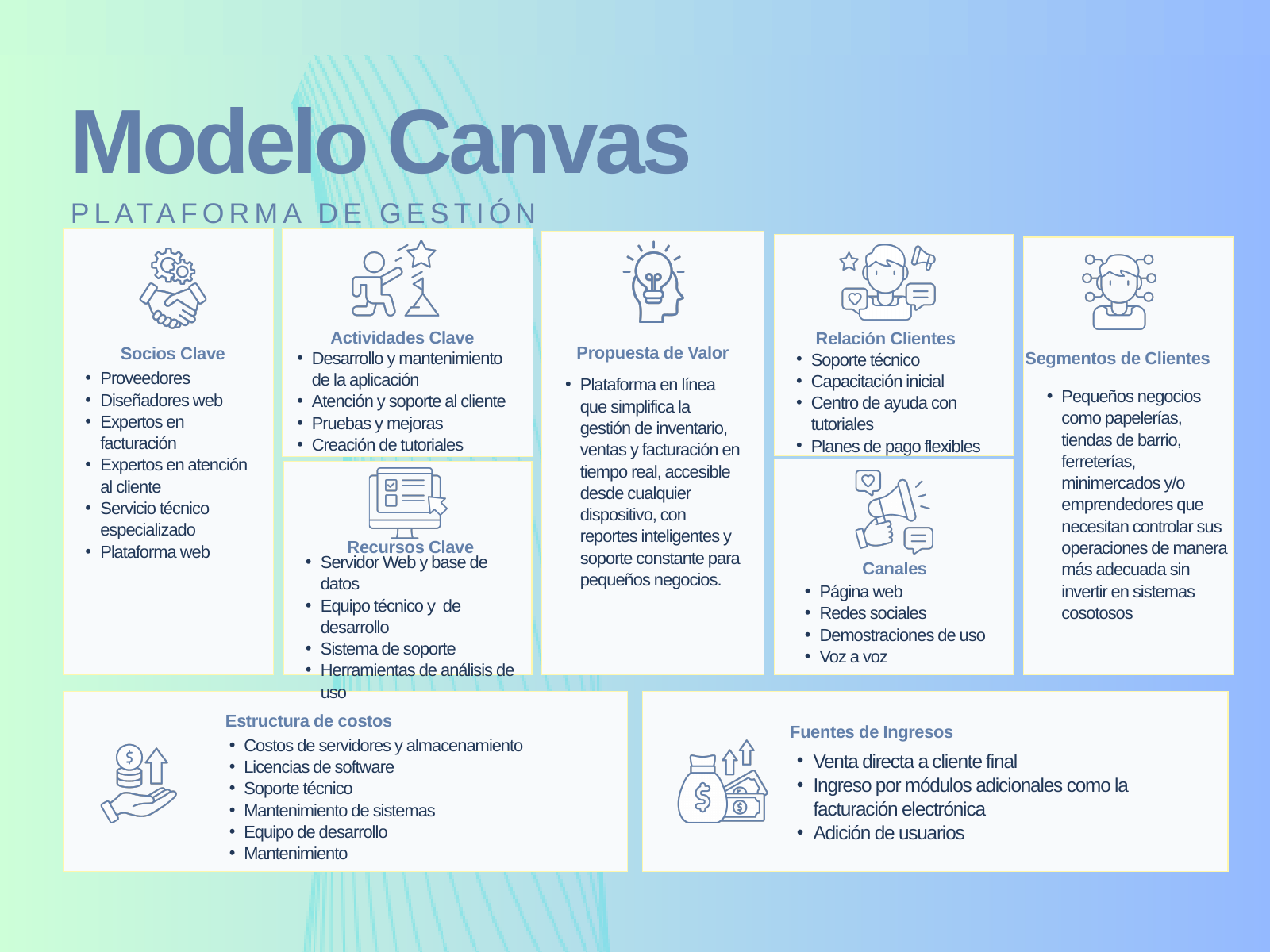

Modelo Canvas
PLATAFORMA DE GESTIÓN

Actividades Clave
Relación Clientes
Propuesta de Valor
Socios Clave
Desarrollo y mantenimiento de la aplicación
Atención y soporte al cliente
Pruebas y mejoras
Creación de tutoriales
Soporte técnico
Capacitación inicial
Centro de ayuda con tutoriales
Planes de pago flexibles
Segmentos de Clientes
Proveedores
Diseñadores web
Expertos en facturación
Expertos en atención al cliente
Servicio técnico especializado
Plataforma web
Plataforma en línea que simplifica la gestión de inventario, ventas y facturación en tiempo real, accesible desde cualquier dispositivo, con reportes inteligentes y soporte constante para pequeños negocios.
Pequeños negocios como papelerías, tiendas de barrio, ferreterías, minimercados y/o emprendedores que necesitan controlar sus operaciones de manera más adecuada sin invertir en sistemas cosotosos

Recursos Clave
Servidor Web y base de datos
Equipo técnico y  de desarrollo
Sistema de soporte
Herramientas de análisis de uso
Canales
Página web
Redes sociales
Demostraciones de uso
Voz a voz

Estructura de costos
Fuentes de Ingresos
Costos de servidores y almacenamiento
Licencias de software
Soporte técnico
Mantenimiento de sistemas
Equipo de desarrollo
Mantenimiento

Venta directa a cliente final
Ingreso por módulos adicionales como la facturación electrónica
Adición de usuarios